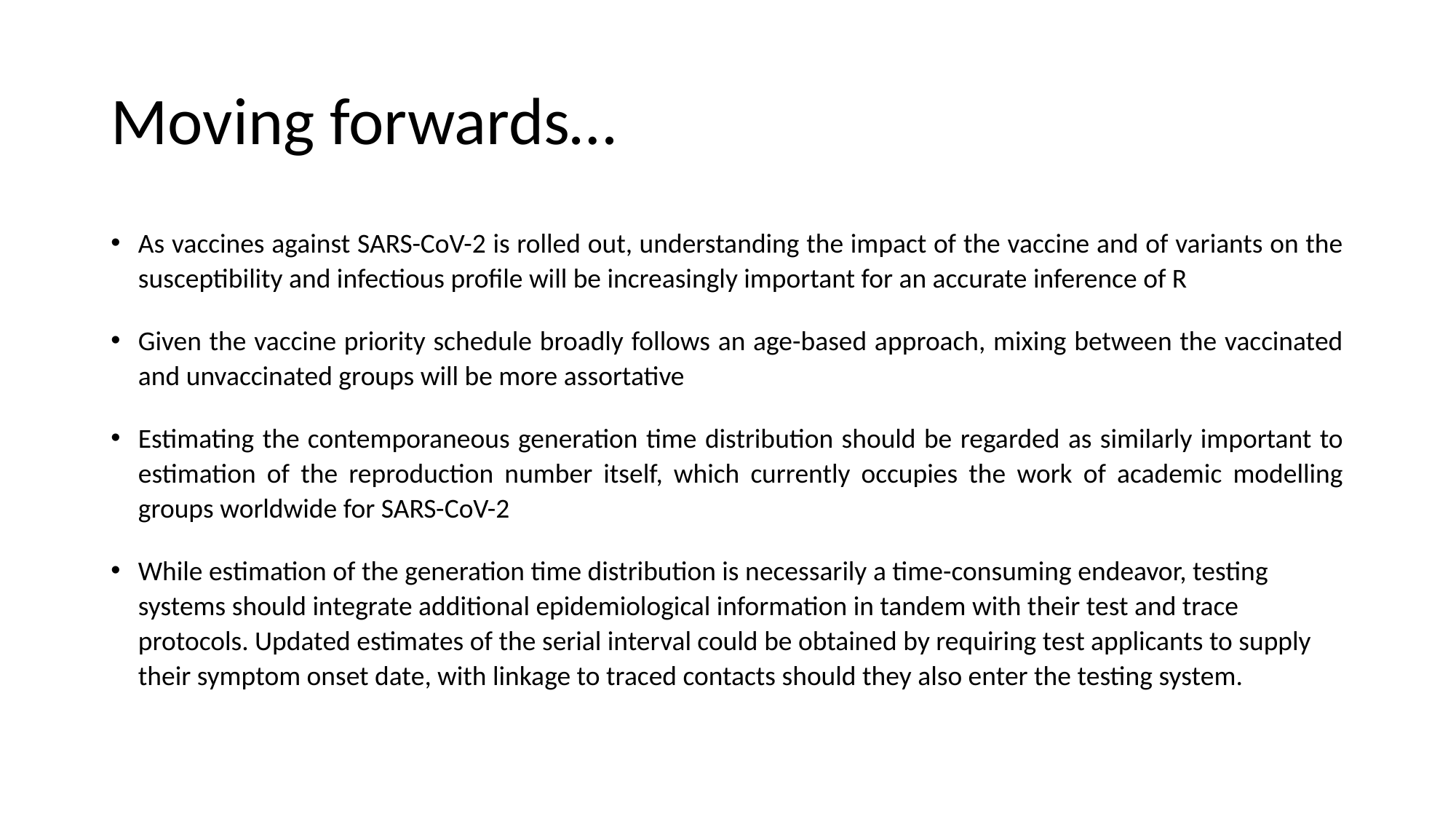

# Moving forwards…
As vaccines against SARS-CoV-2 is rolled out, understanding the impact of the vaccine and of variants on the susceptibility and infectious profile will be increasingly important for an accurate inference of R
Given the vaccine priority schedule broadly follows an age-based approach, mixing between the vaccinated and unvaccinated groups will be more assortative
Estimating the contemporaneous generation time distribution should be regarded as similarly important to estimation of the reproduction number itself, which currently occupies the work of academic modelling groups worldwide for SARS-CoV-2
While estimation of the generation time distribution is necessarily a time-consuming endeavor, testing systems should integrate additional epidemiological information in tandem with their test and trace protocols. Updated estimates of the serial interval could be obtained by requiring test applicants to supply their symptom onset date, with linkage to traced contacts should they also enter the testing system.